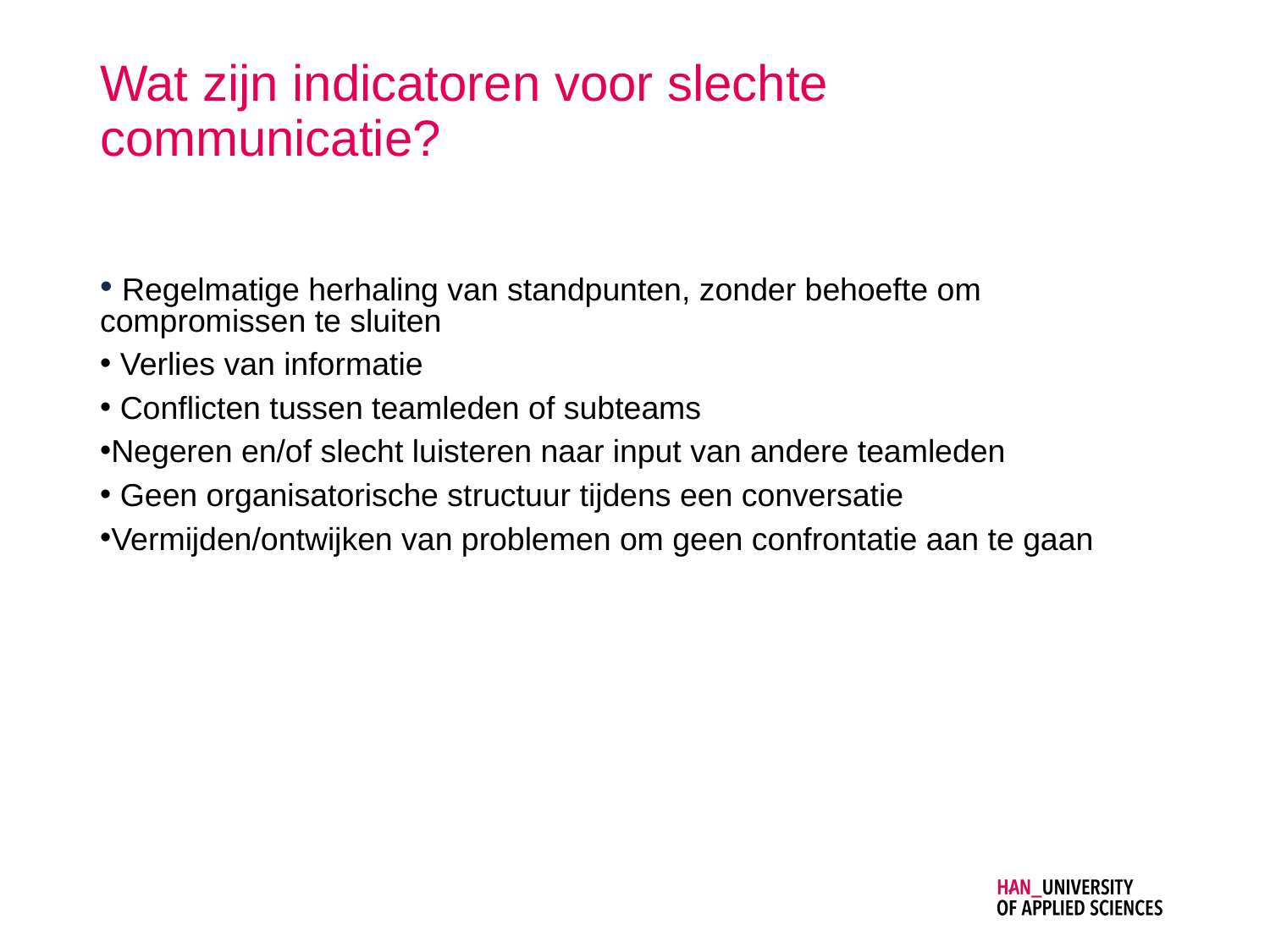

# Wat zijn indicatoren voor slechte communicatie?
 Regelmatige herhaling van standpunten, zonder behoefte om           compromissen te sluiten
 Verlies van informatie
 Conflicten tussen teamleden of subteams
Negeren en/of slecht luisteren naar input van andere teamleden
 Geen organisatorische structuur tijdens een conversatie
Vermijden/ontwijken van problemen om geen confrontatie aan te gaan